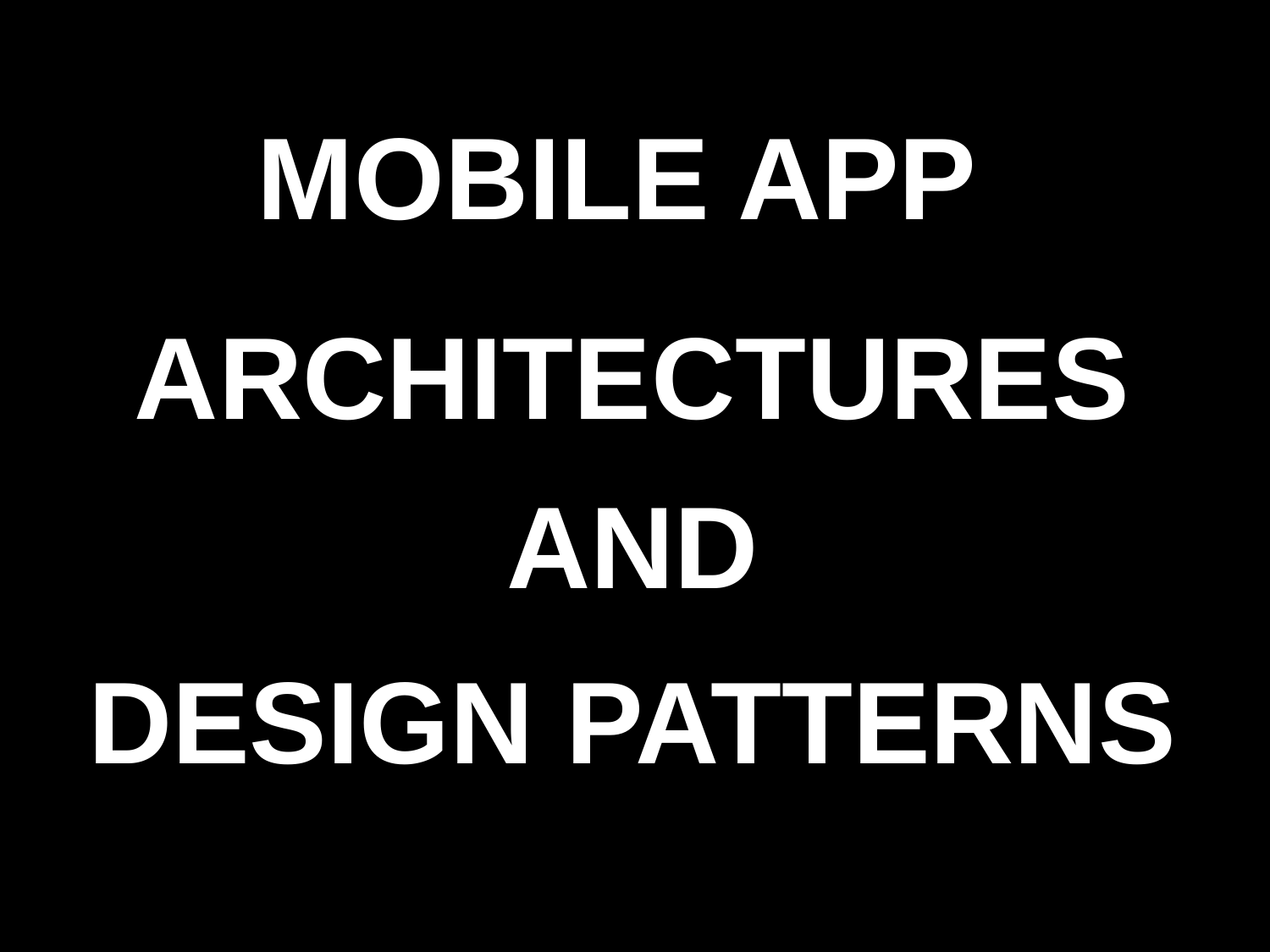

# Mobile App
Architectures
AND
Design Patterns